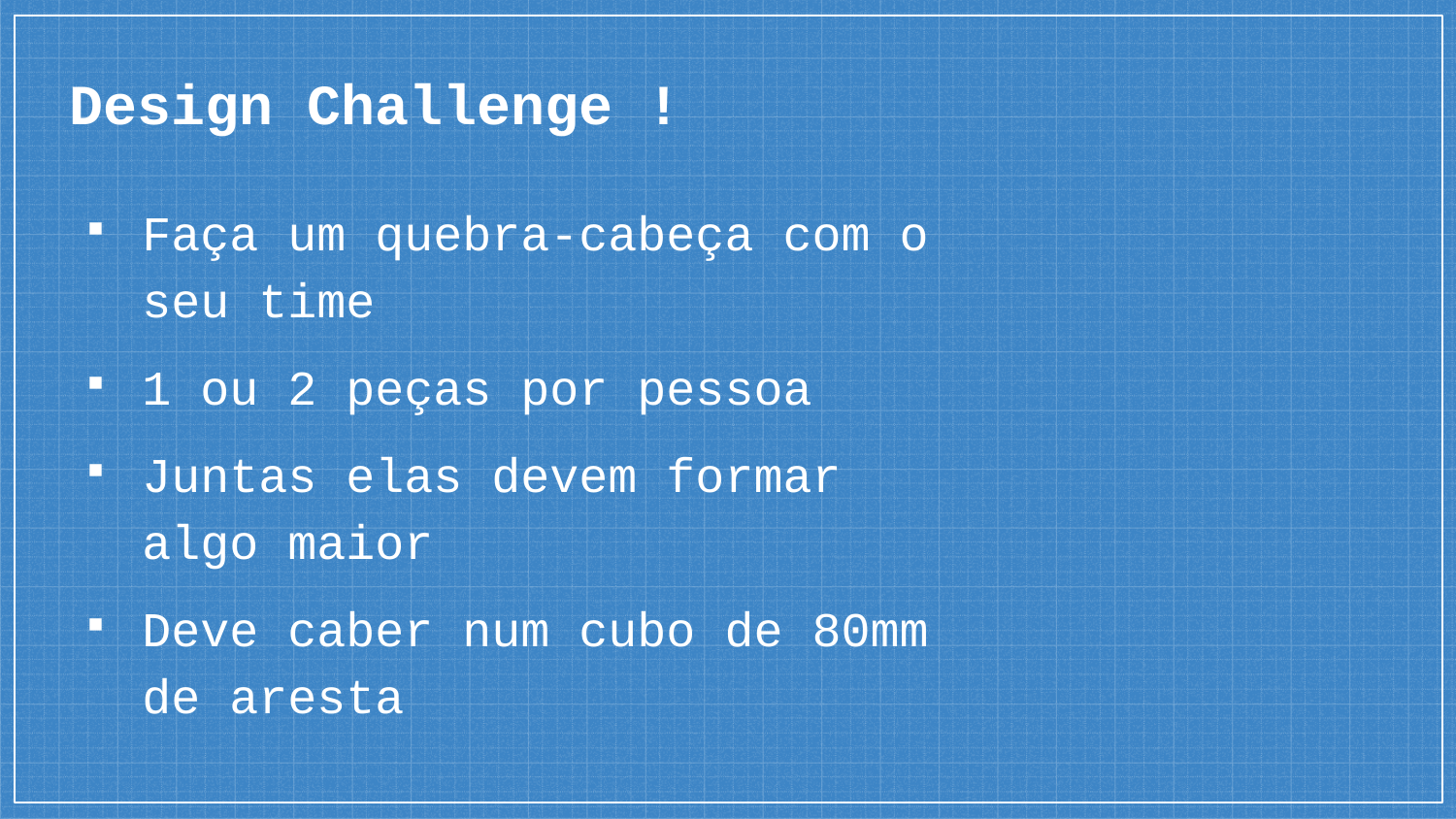

# Design Challenge !
Faça um quebra-cabeça com o seu time
1 ou 2 peças por pessoa
Juntas elas devem formar algo maior
Deve caber num cubo de 80mm de aresta